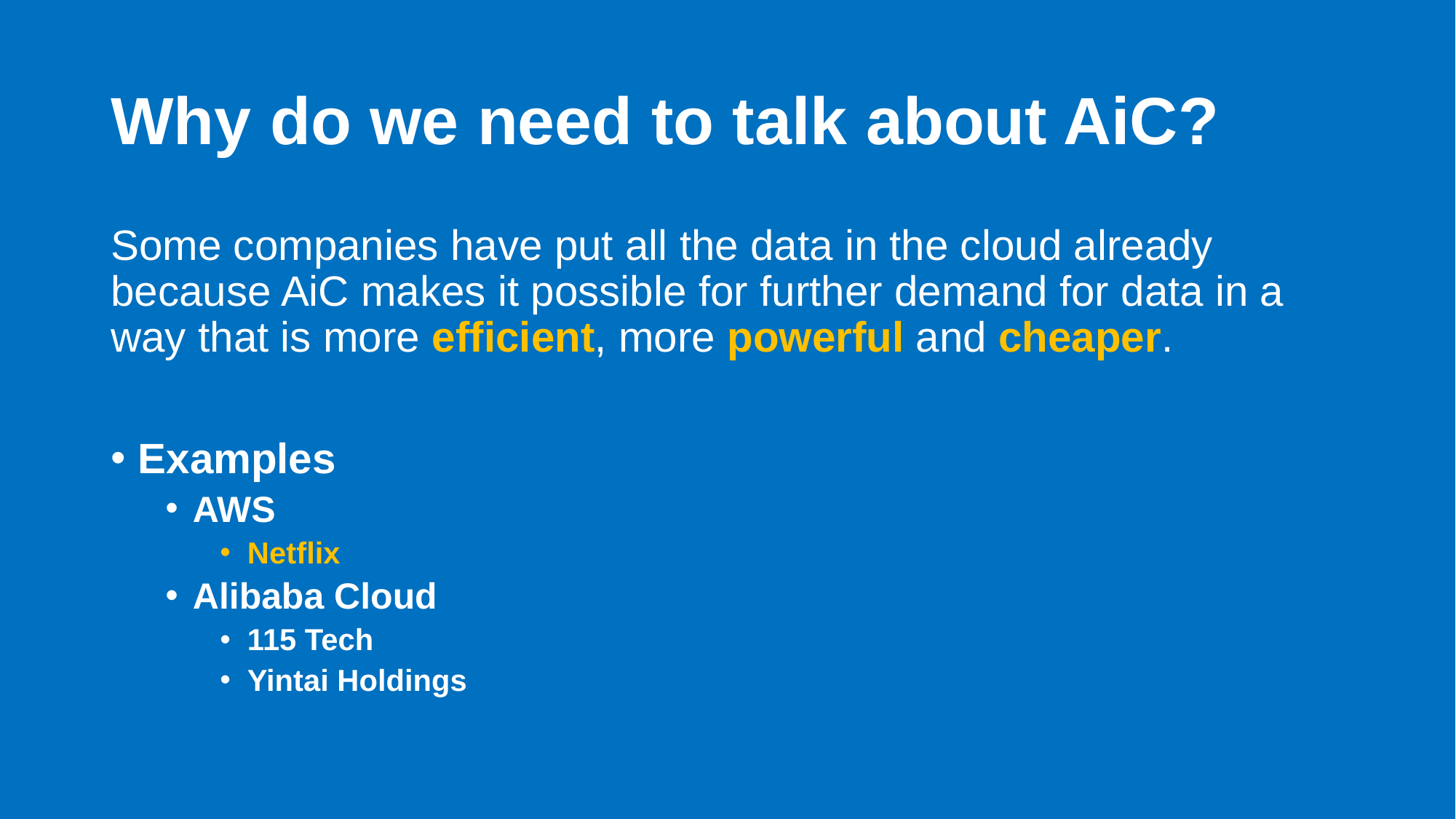

# Why do we need to talk about AiC?
Some companies have put all the data in the cloud already because AiC makes it possible for further demand for data in a way that is more efficient, more powerful and cheaper.

Examples
AWS
Netflix
Alibaba Cloud
115 Tech
Yintai Holdings